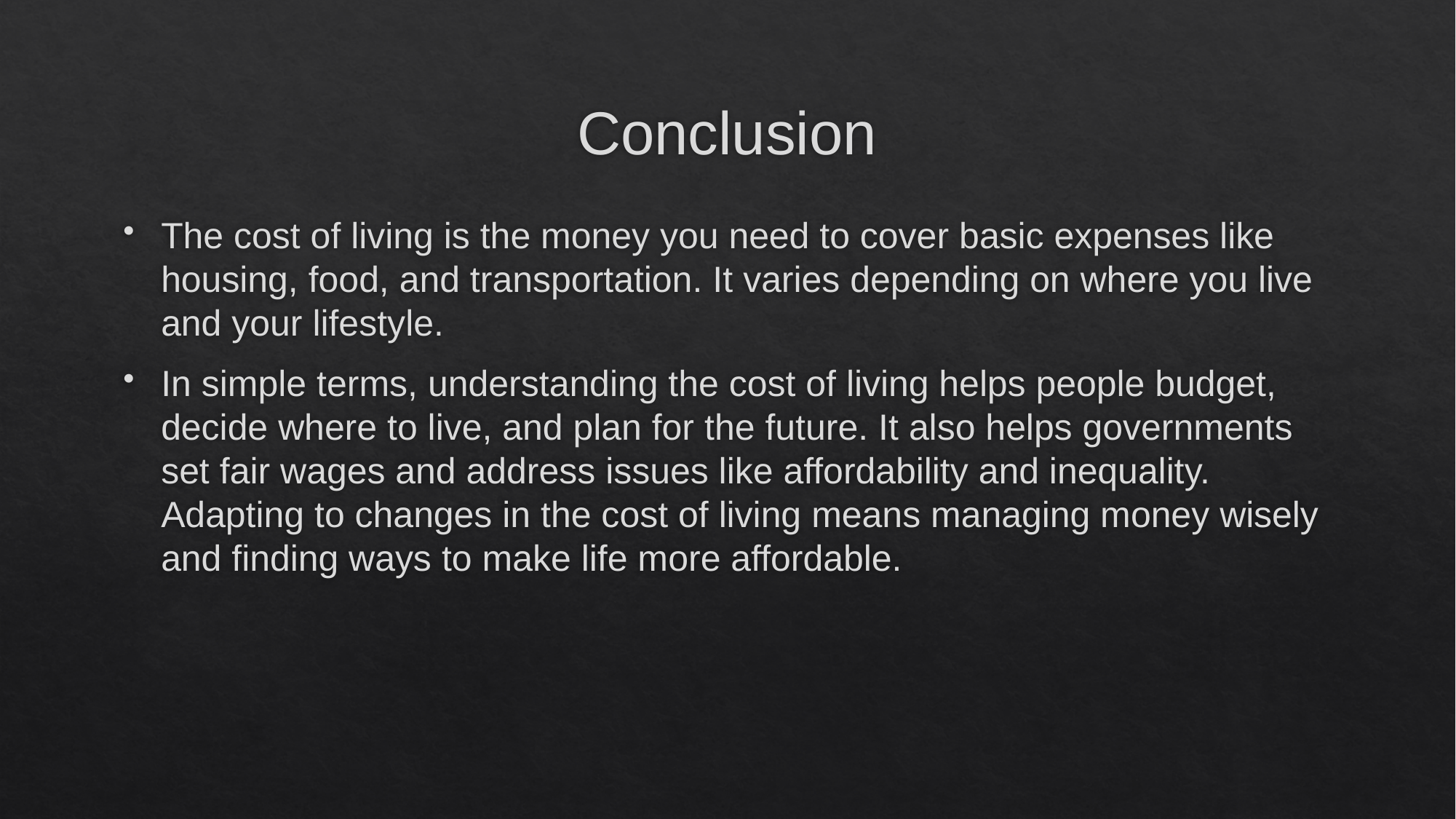

# Conclusion
The cost of living is the money you need to cover basic expenses like housing, food, and transportation. It varies depending on where you live and your lifestyle.
In simple terms, understanding the cost of living helps people budget, decide where to live, and plan for the future. It also helps governments set fair wages and address issues like affordability and inequality. Adapting to changes in the cost of living means managing money wisely and finding ways to make life more affordable.